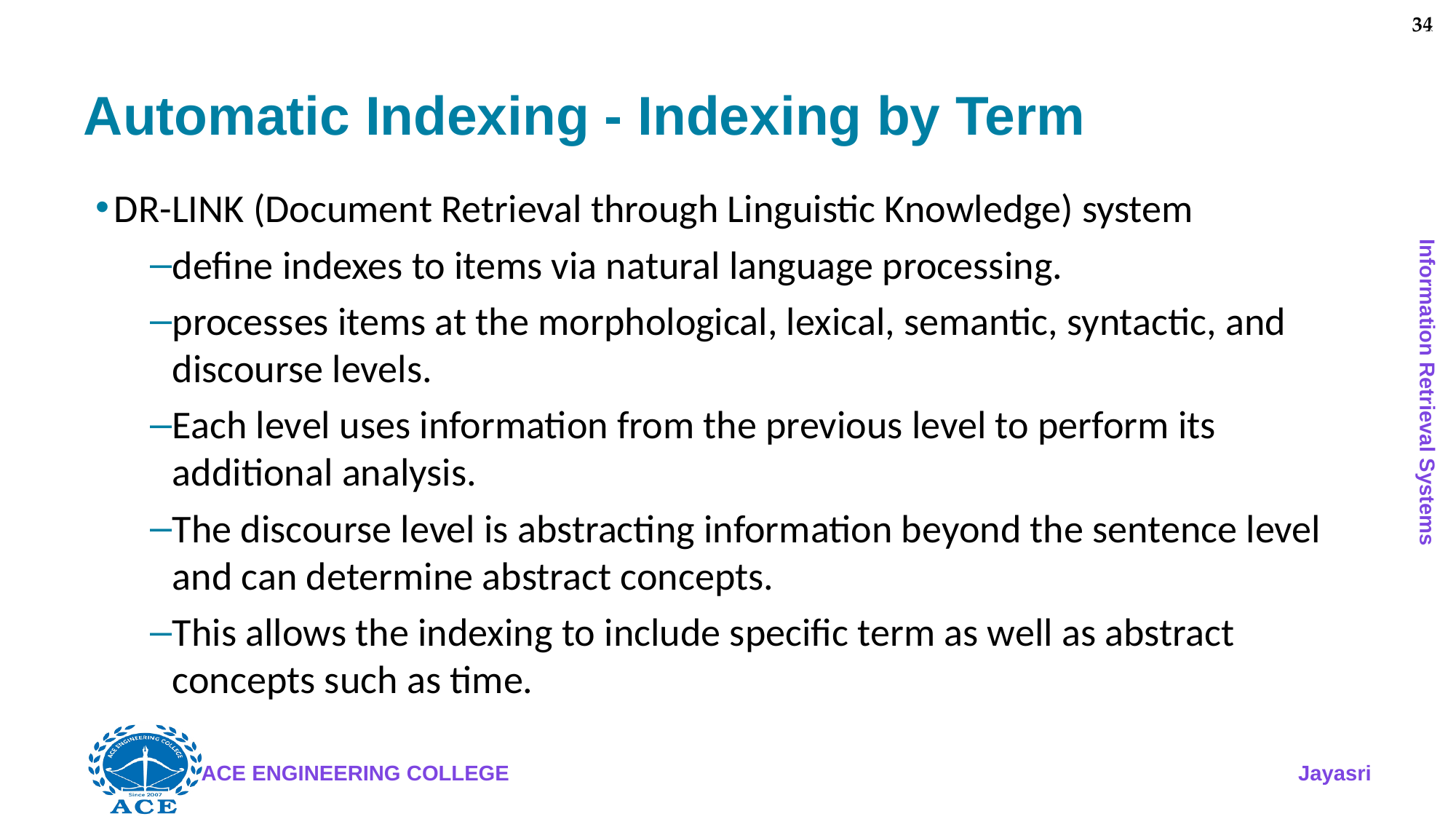

34
# Automatic Indexing - Indexing by Term
DR-LINK (Document Retrieval through Linguistic Knowledge) system
define indexes to items via natural language processing.
processes items at the morphological, lexical, semantic, syntactic, and discourse levels.
Each level uses information from the previous level to perform its additional analysis.
The discourse level is abstracting information beyond the sentence level and can determine abstract concepts.
This allows the indexing to include specific term as well as abstract concepts such as time.